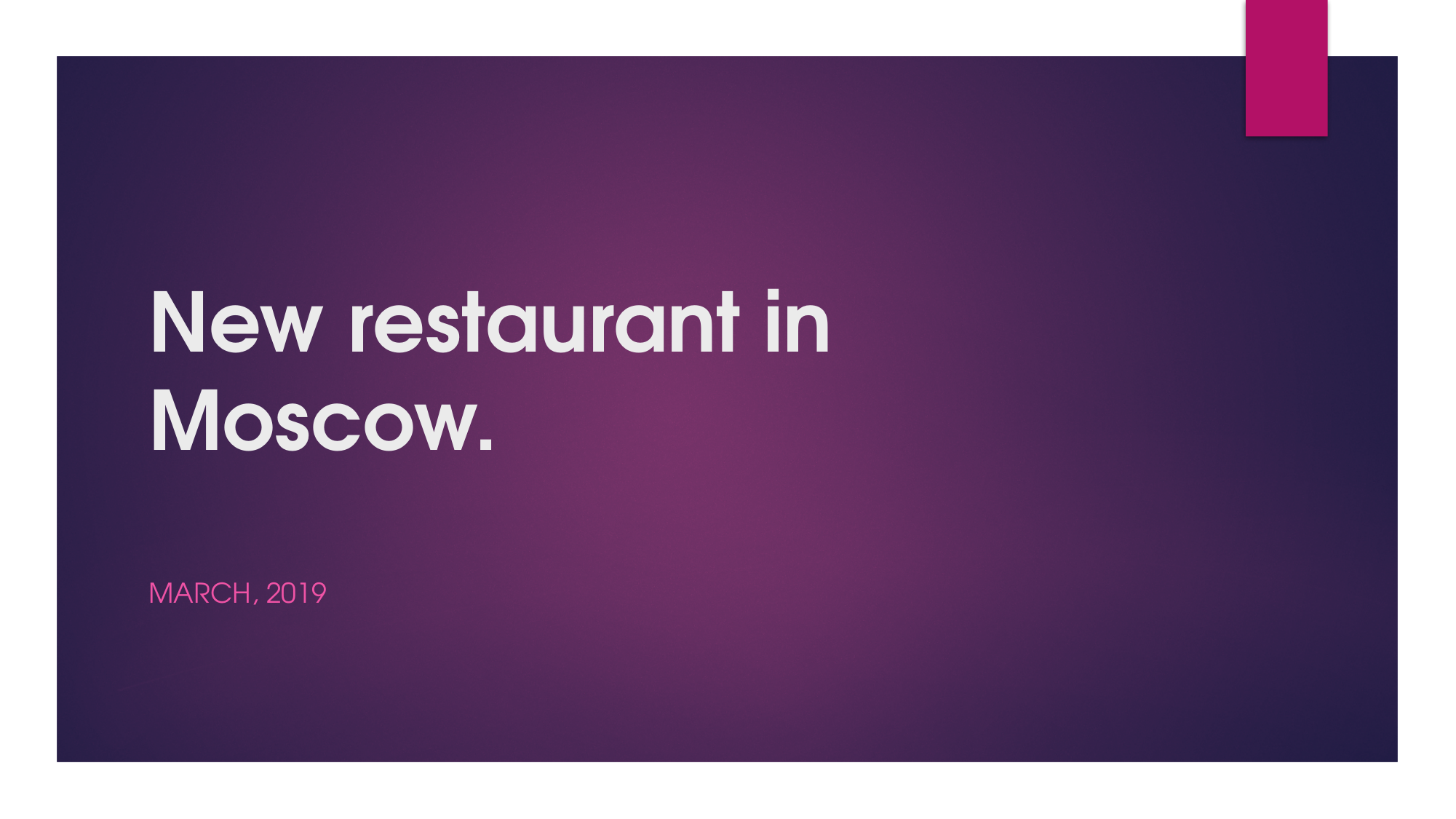

# New restaurant in Moscow.
March, 2019